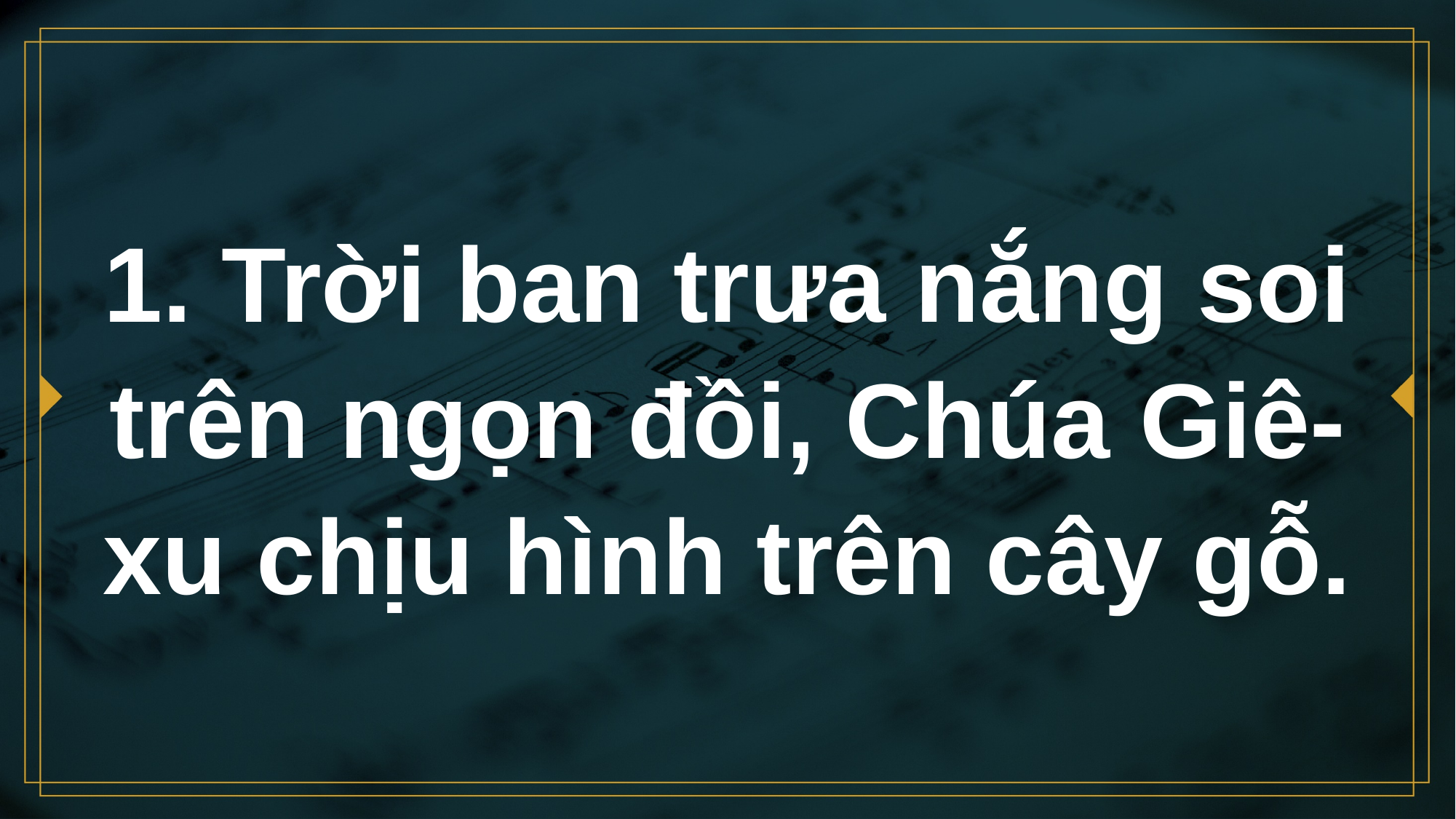

# 1. Trời ban trưa nắng soi trên ngọn đồi, Chúa Giê-xu chịu hình trên cây gỗ.